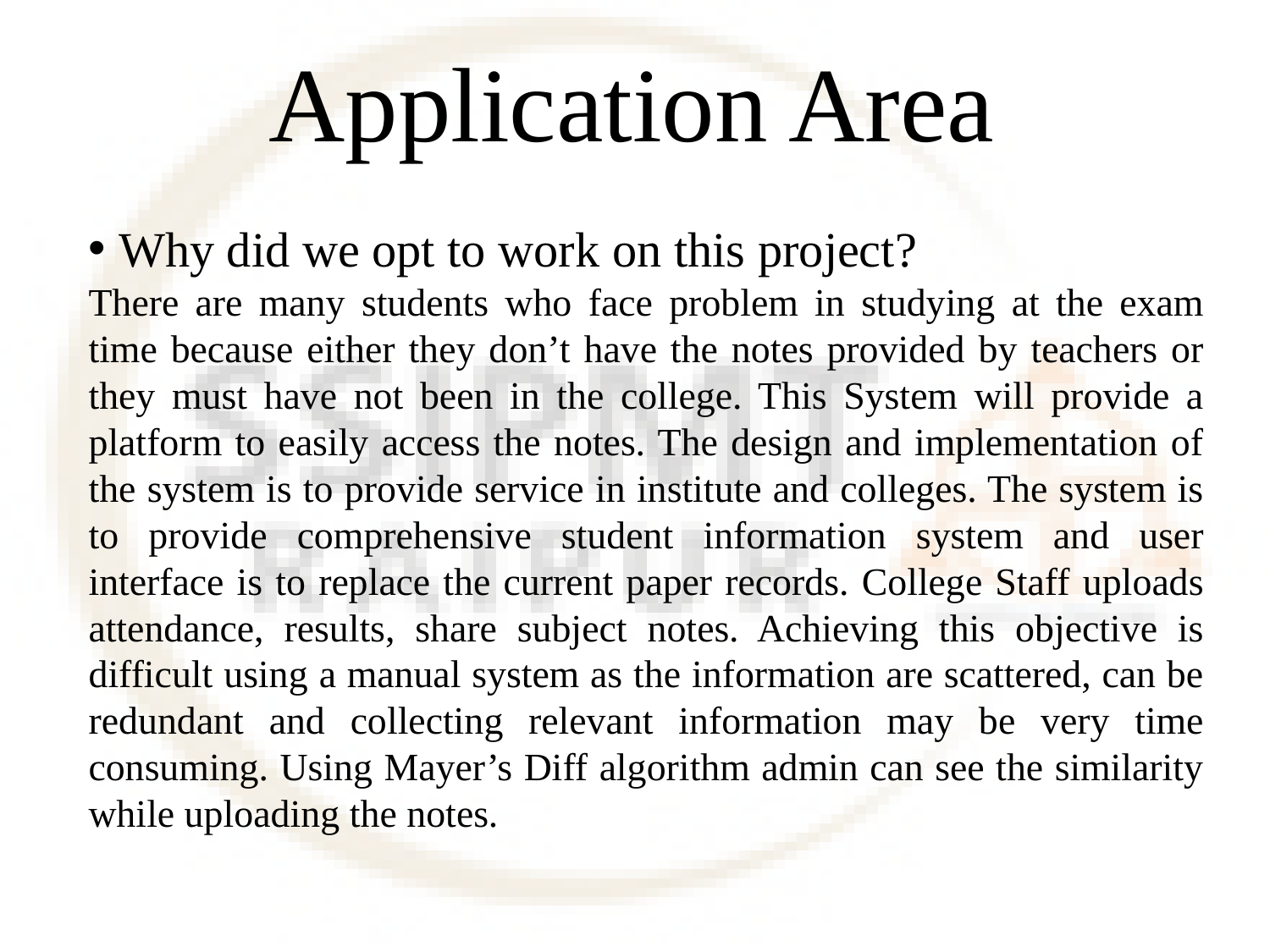

# Application Area
Why did we opt to work on this project?
There are many students who face problem in studying at the exam time because either they don’t have the notes provided by teachers or they must have not been in the college. This System will provide a platform to easily access the notes. The design and implementation of the system is to provide service in institute and colleges. The system is to provide comprehensive student information system and user interface is to replace the current paper records. College Staff uploads attendance, results, share subject notes. Achieving this objective is difficult using a manual system as the information are scattered, can be redundant and collecting relevant information may be very time consuming. Using Mayer’s Diff algorithm admin can see the similarity while uploading the notes.